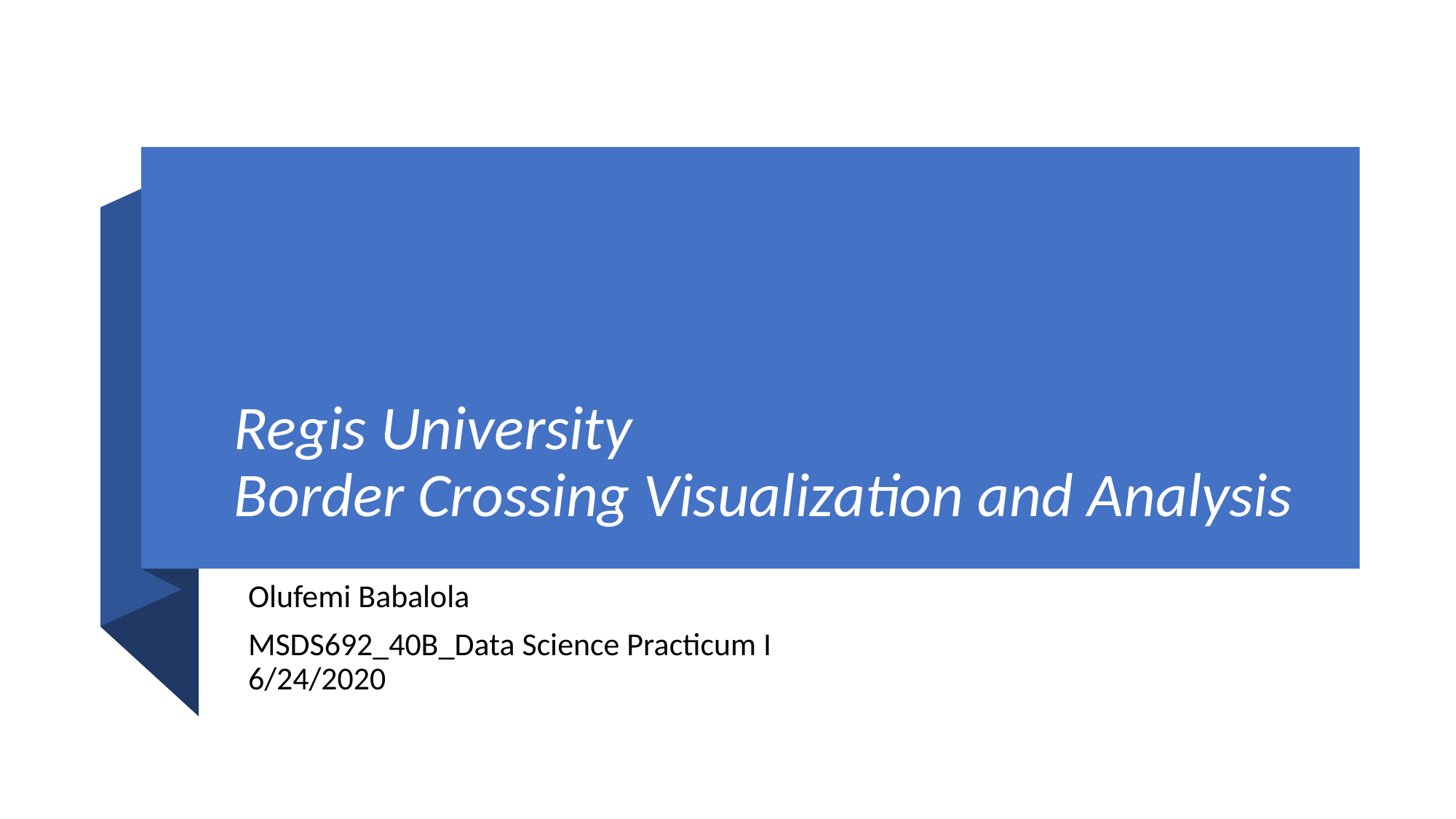

# Regis University Border Crossing Visualization and Analysis

Olufemi Babalola
MSDS692_40B_Data Science Practicum I
6/24/2020